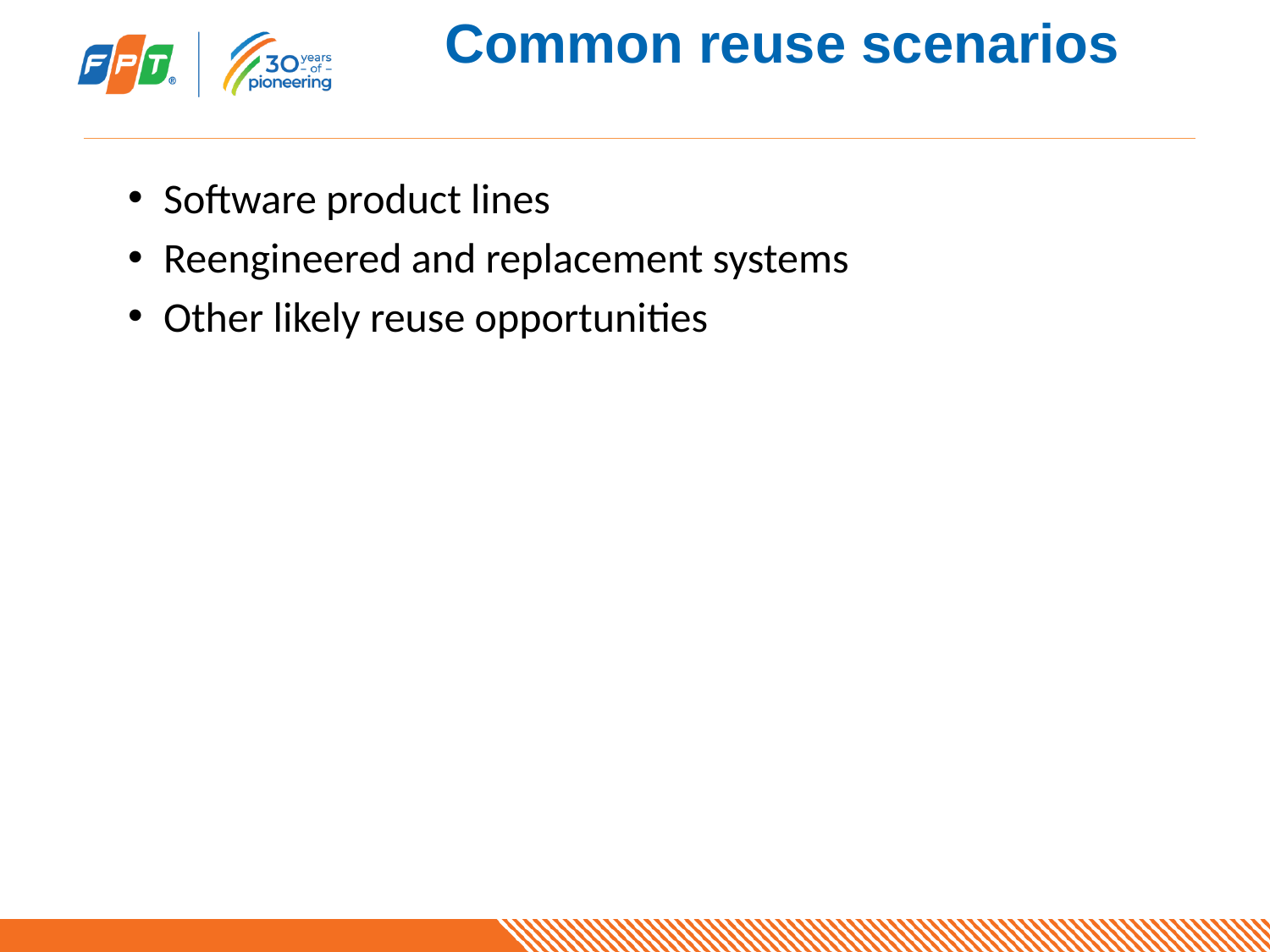

# Common reuse scenarios
Software product lines
Reengineered and replacement systems
Other likely reuse opportunities